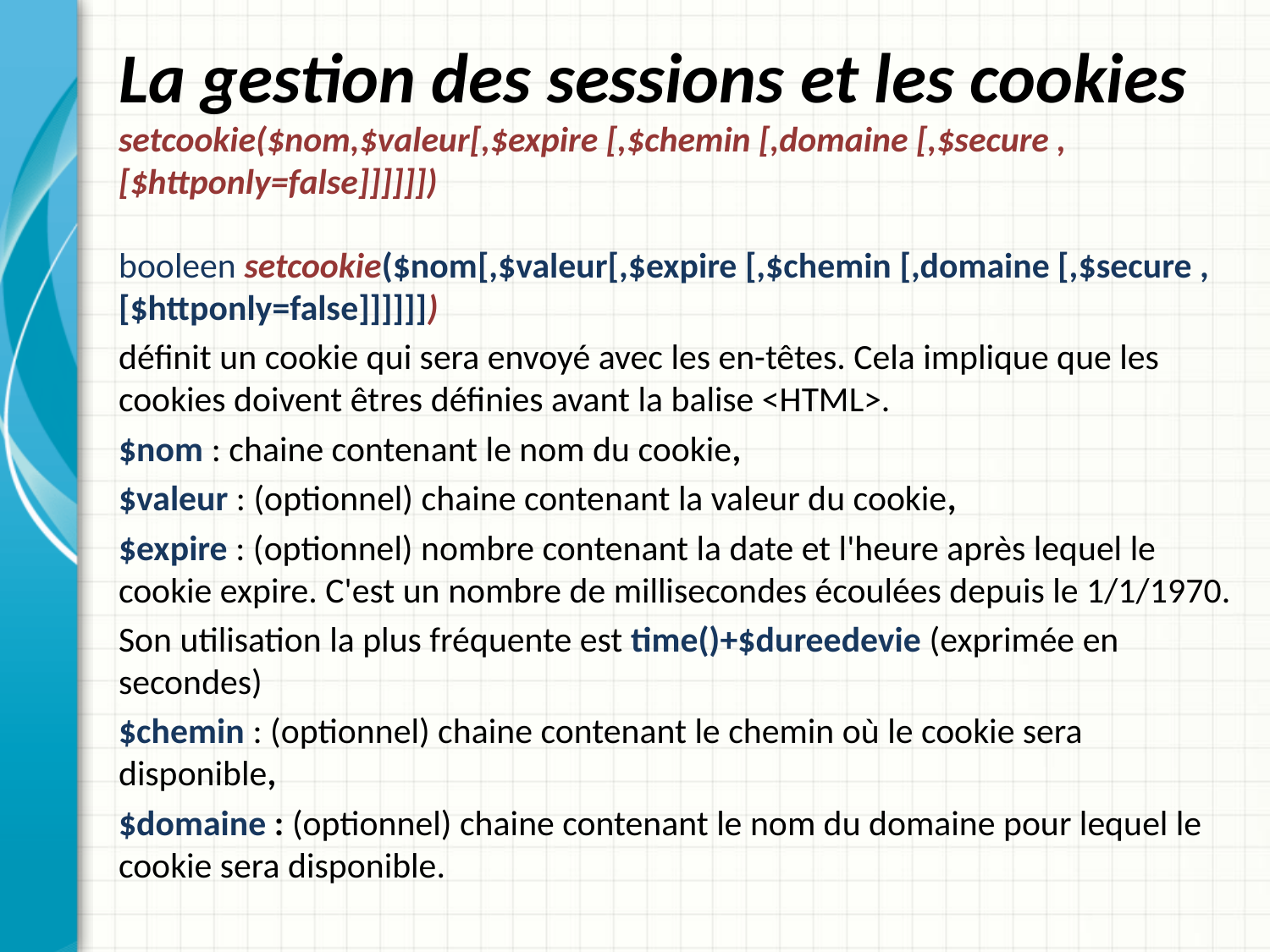

# La gestion des sessions et les cookies setcookie($nom,$valeur[,$expire [,$chemin [,domaine [,$secure ,[$httponly=false]]]]]])
booleen setcookie($nom[,$valeur[,$expire [,$chemin [,domaine [,$secure ,[$httponly=false]]]]]])
définit un cookie qui sera envoyé avec les en-têtes. Cela implique que les cookies doivent êtres définies avant la balise <HTML>.
$nom : chaine contenant le nom du cookie,
$valeur : (optionnel) chaine contenant la valeur du cookie,
$expire : (optionnel) nombre contenant la date et l'heure après lequel le cookie expire. C'est un nombre de millisecondes écoulées depuis le 1/1/1970.
Son utilisation la plus fréquente est time()+$dureedevie (exprimée en secondes)
$chemin : (optionnel) chaine contenant le chemin où le cookie sera disponible,
$domaine : (optionnel) chaine contenant le nom du domaine pour lequel le cookie sera disponible.